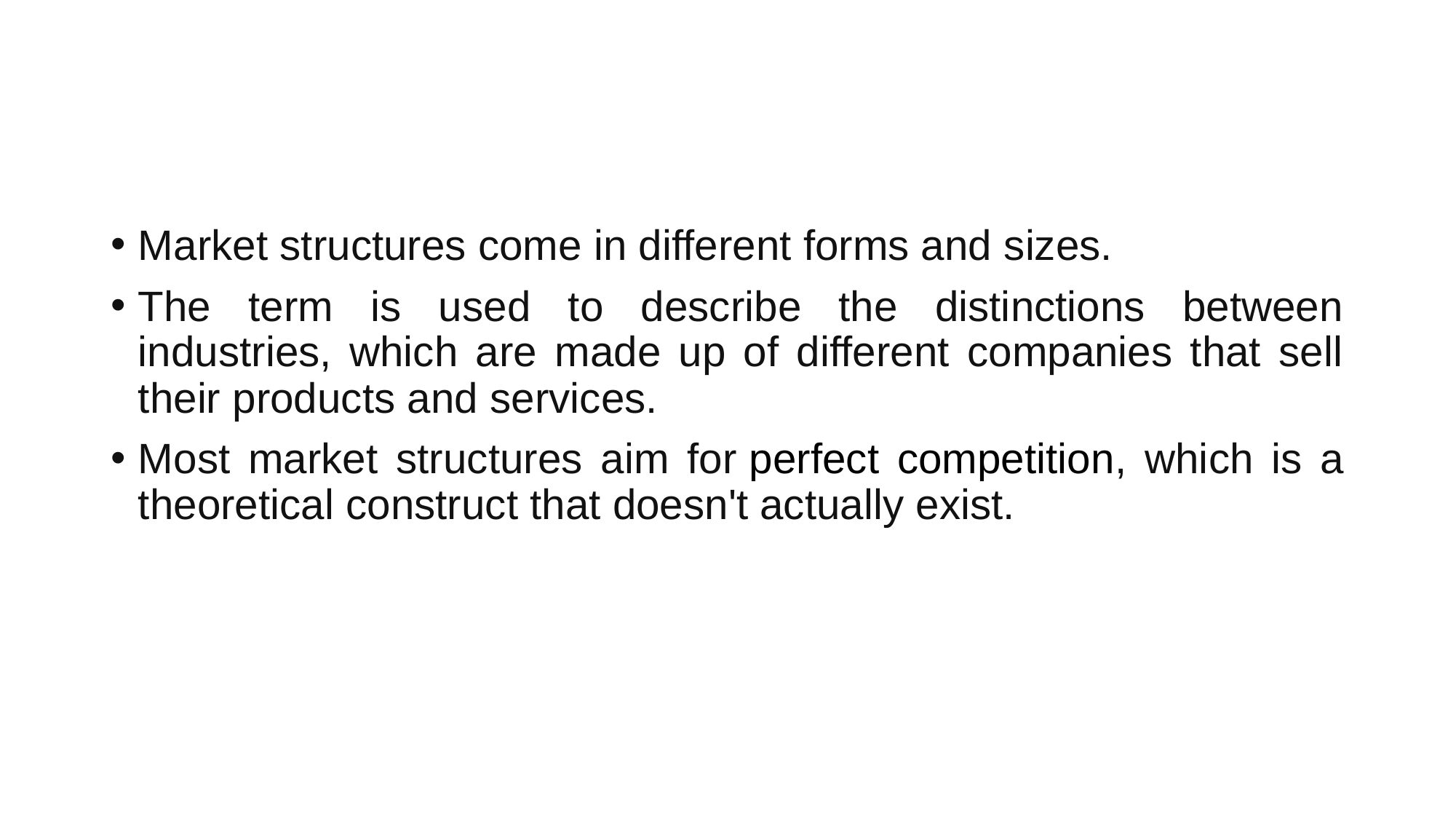

#
Market structures come in different forms and sizes.
The term is used to describe the distinctions between industries, which are made up of different companies that sell their products and services.
Most market structures aim for perfect competition, which is a theoretical construct that doesn't actually exist.